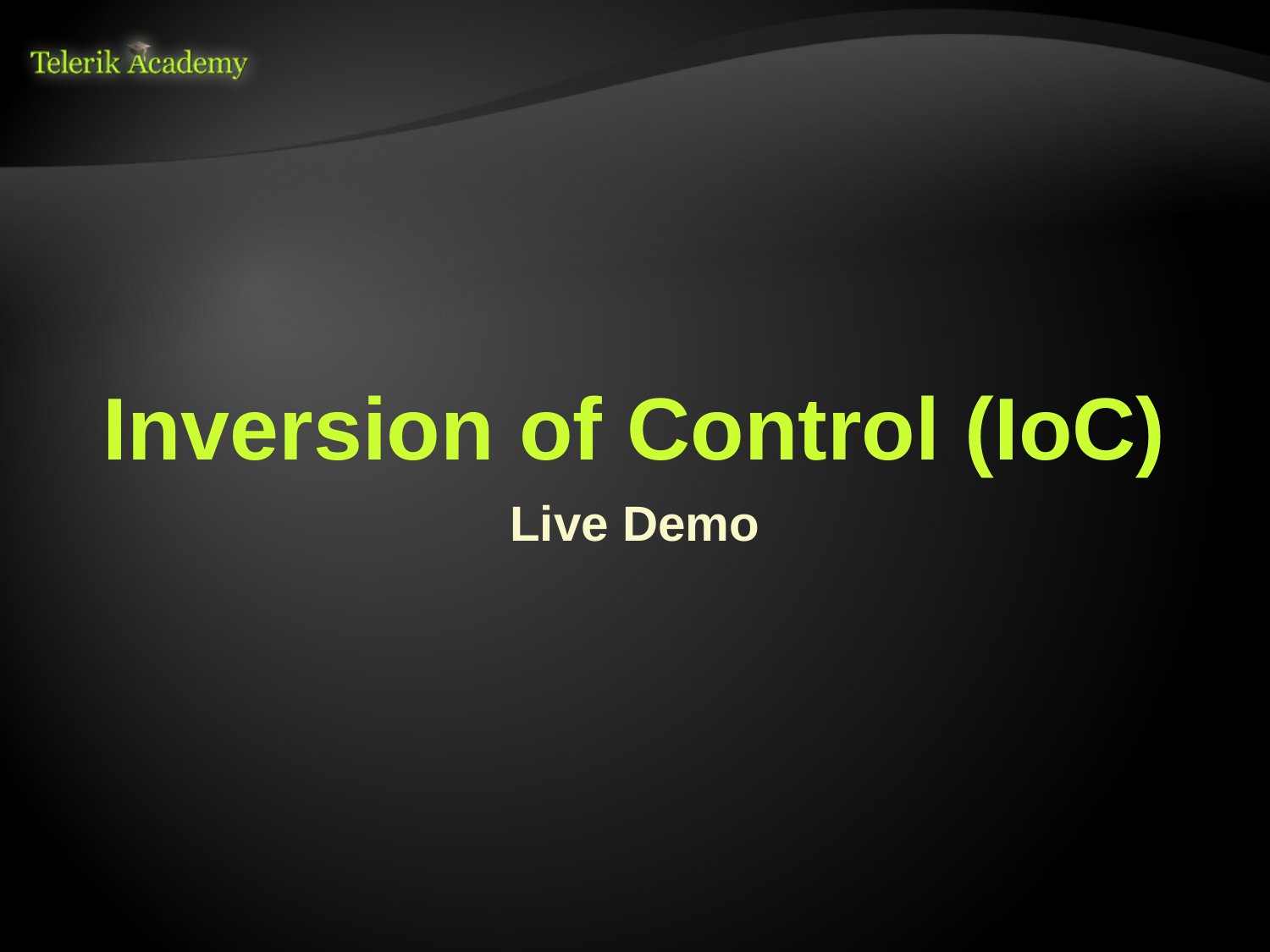

# Inversion of Control (IoC)
Live Demo